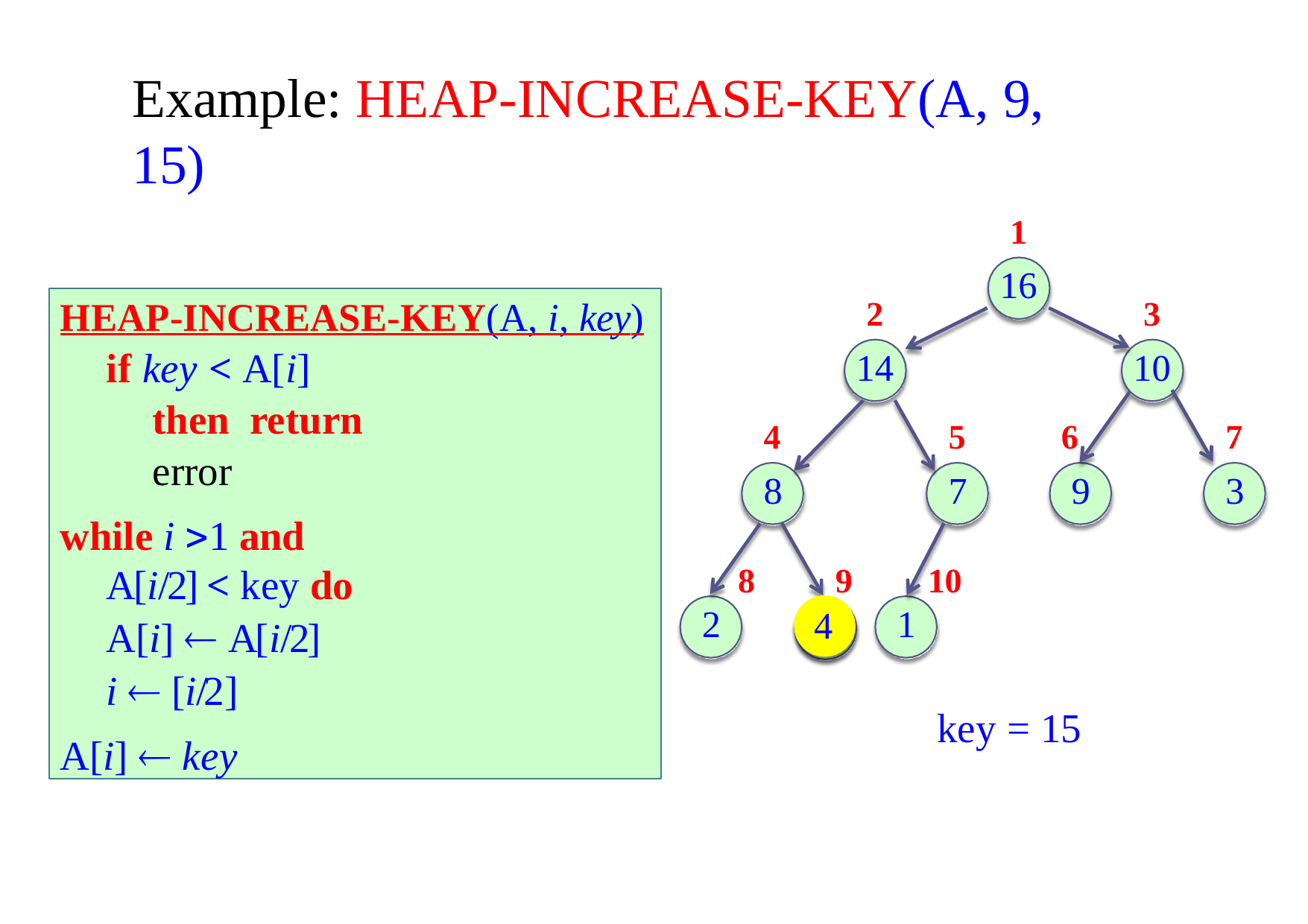

# Example: HEAP-INCREASE-KEY(A, 9, 15)
1
16

2
14
3
10
HEAP-INCREASE-KEY(A, i, key)
if key < A[i] then  return error
while i >1 and A[i/2] < key do
A[i] ← A[i/2]
i ← [i/2]
A[i] ← key

4
8
5
7
6
9
7
3

8
9
10

2
1
4
key = 15
63